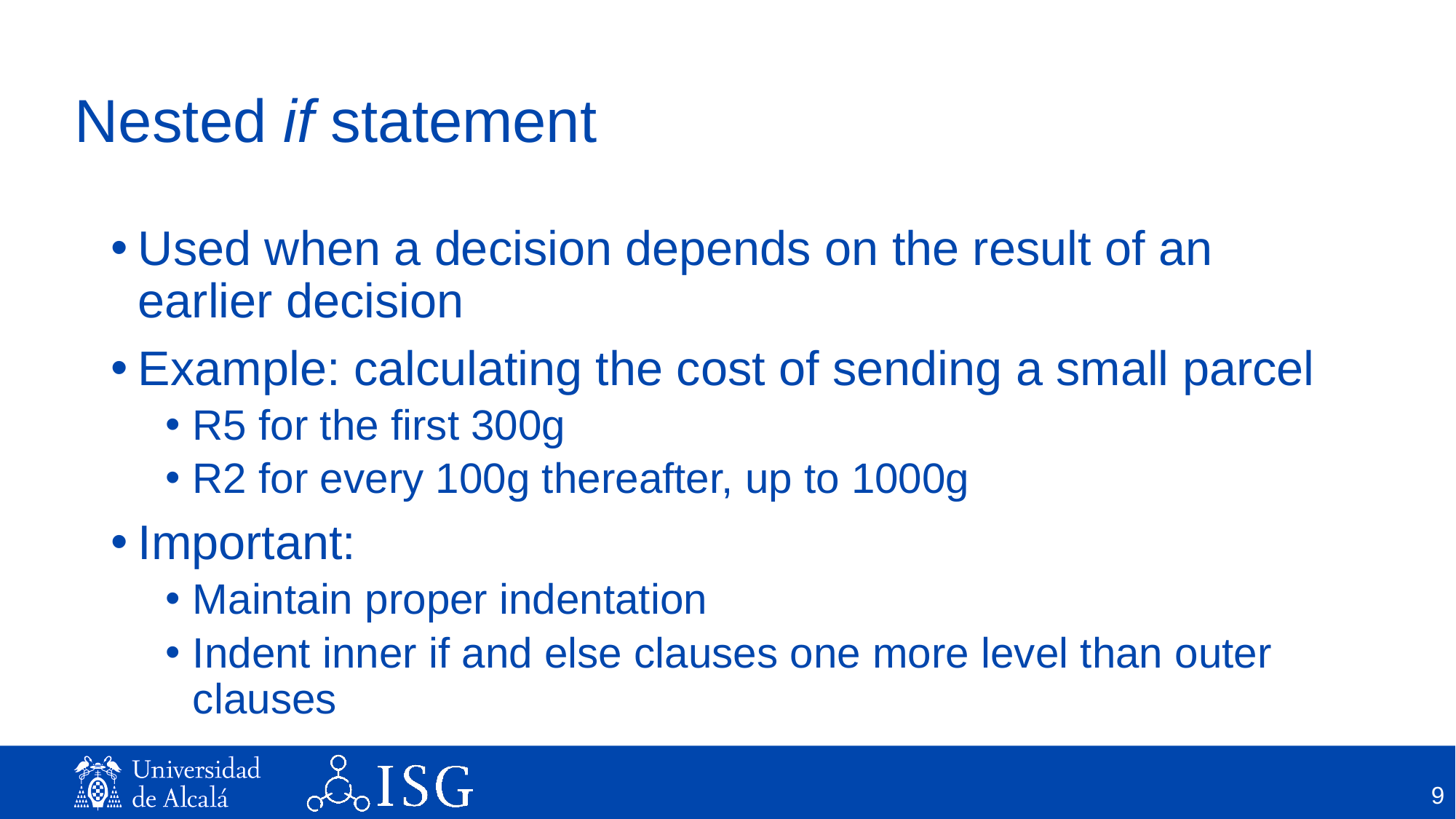

# Nested if statement

Used when a decision depends on the result of an earlier decision
Example: calculating the cost of sending a small parcel
R5 for the first 300g
R2 for every 100g thereafter, up to 1000g
Important:
Maintain proper indentation
Indent inner if and else clauses one more level than outer clauses